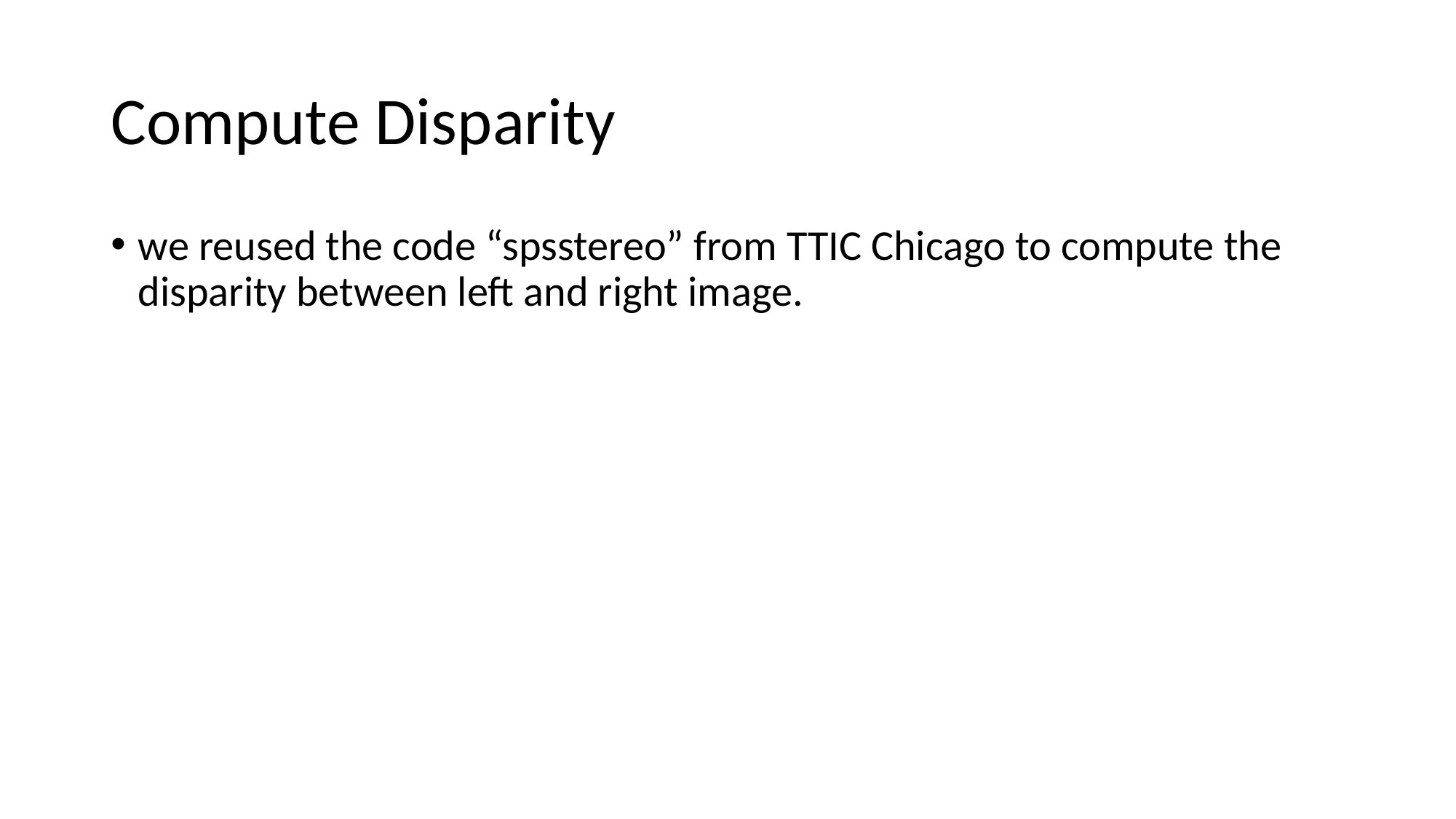

# Compute Disparity
we reused the code “spsstereo” from TTIC Chicago to compute the disparity between left and right image.